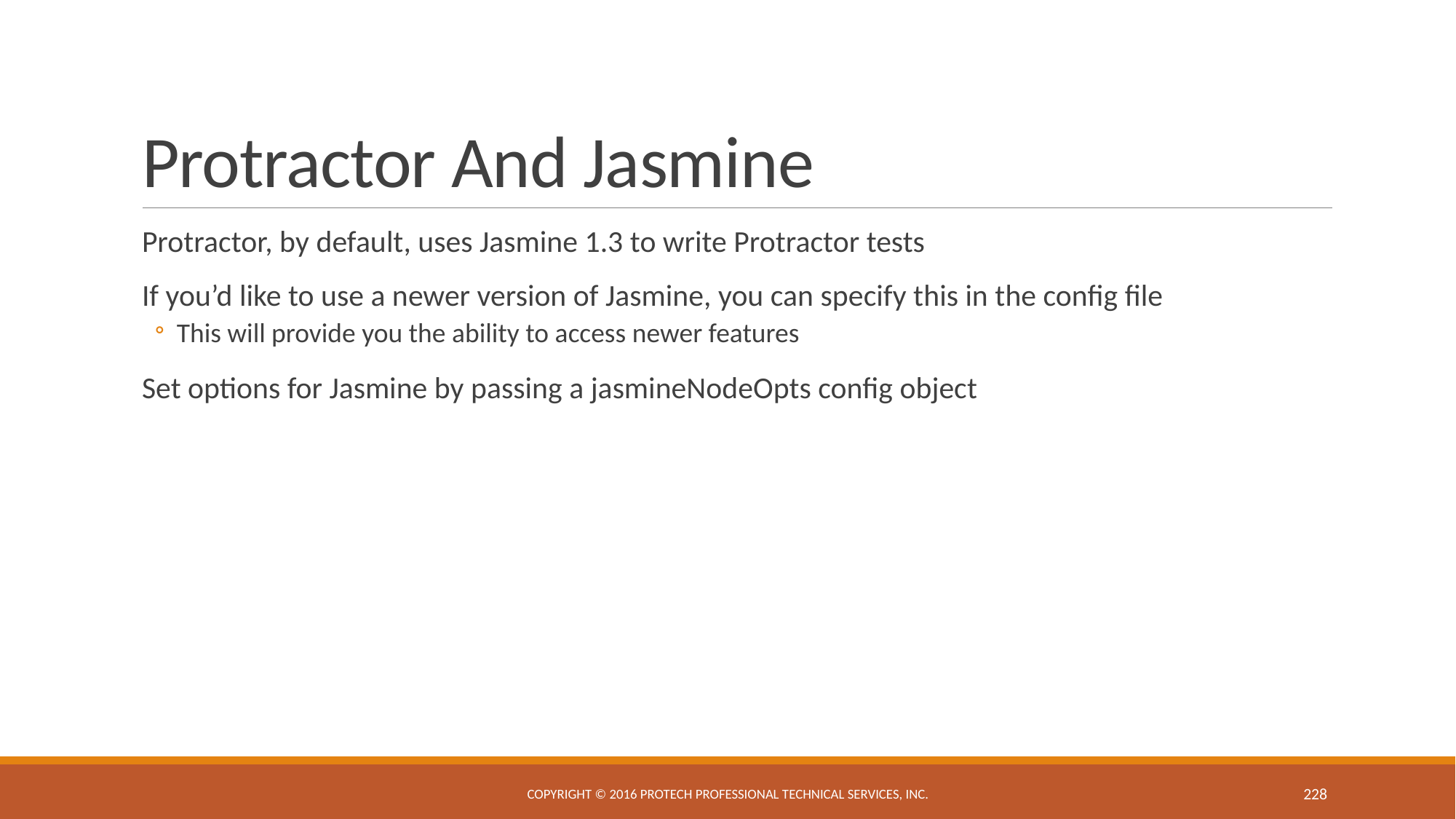

# Protractor And Jasmine
Protractor, by default, uses Jasmine 1.3 to write Protractor tests
If you’d like to use a newer version of Jasmine, you can specify this in the config file
This will provide you the ability to access newer features
Set options for Jasmine by passing a jasmineNodeOpts config object

Copyright © 2016 ProTech Professional Technical Services, Inc.
228